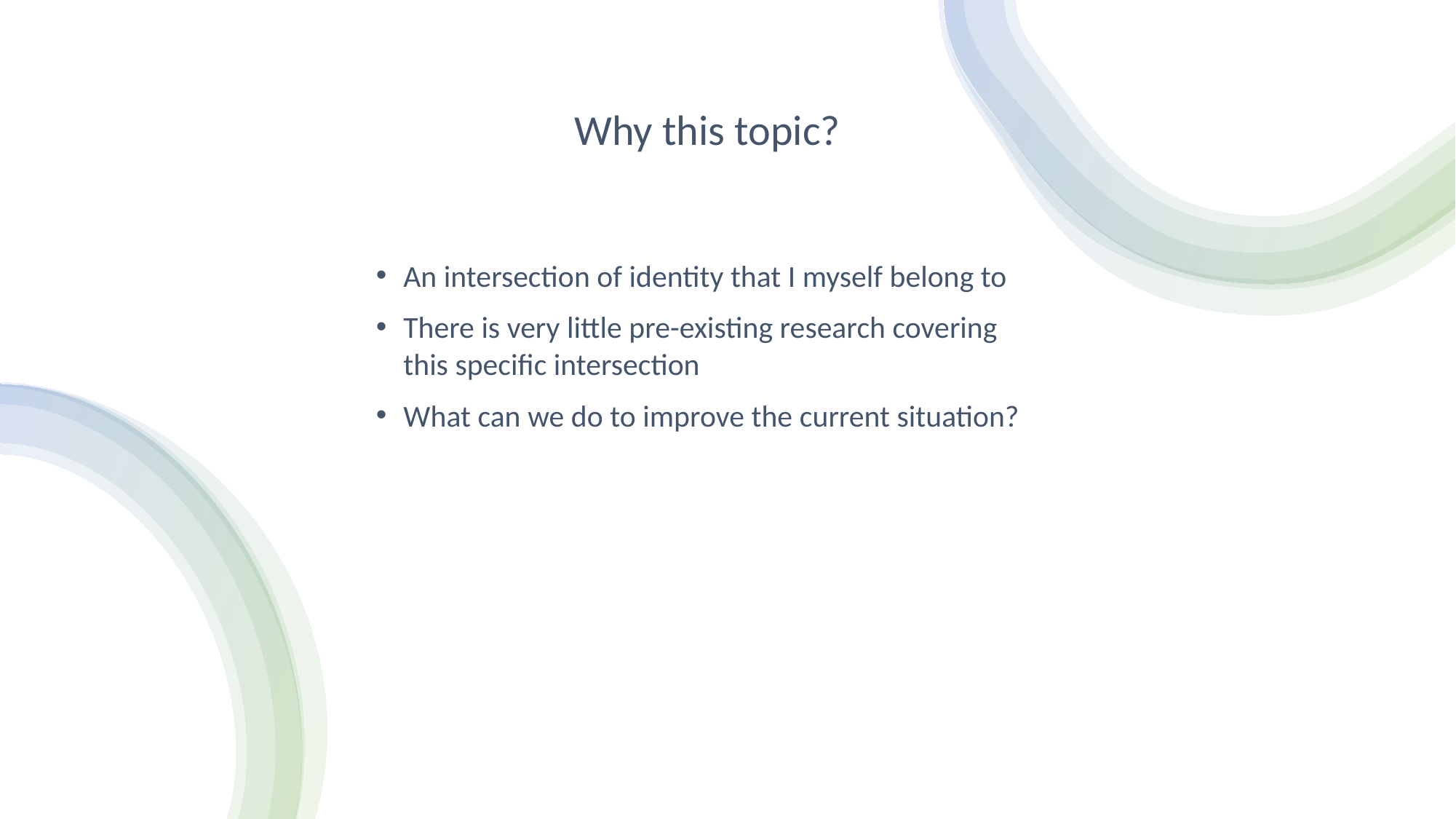

# Why this topic?
An intersection of identity that I myself belong to
There is very little pre-existing research covering this specific intersection
What can we do to improve the current situation?